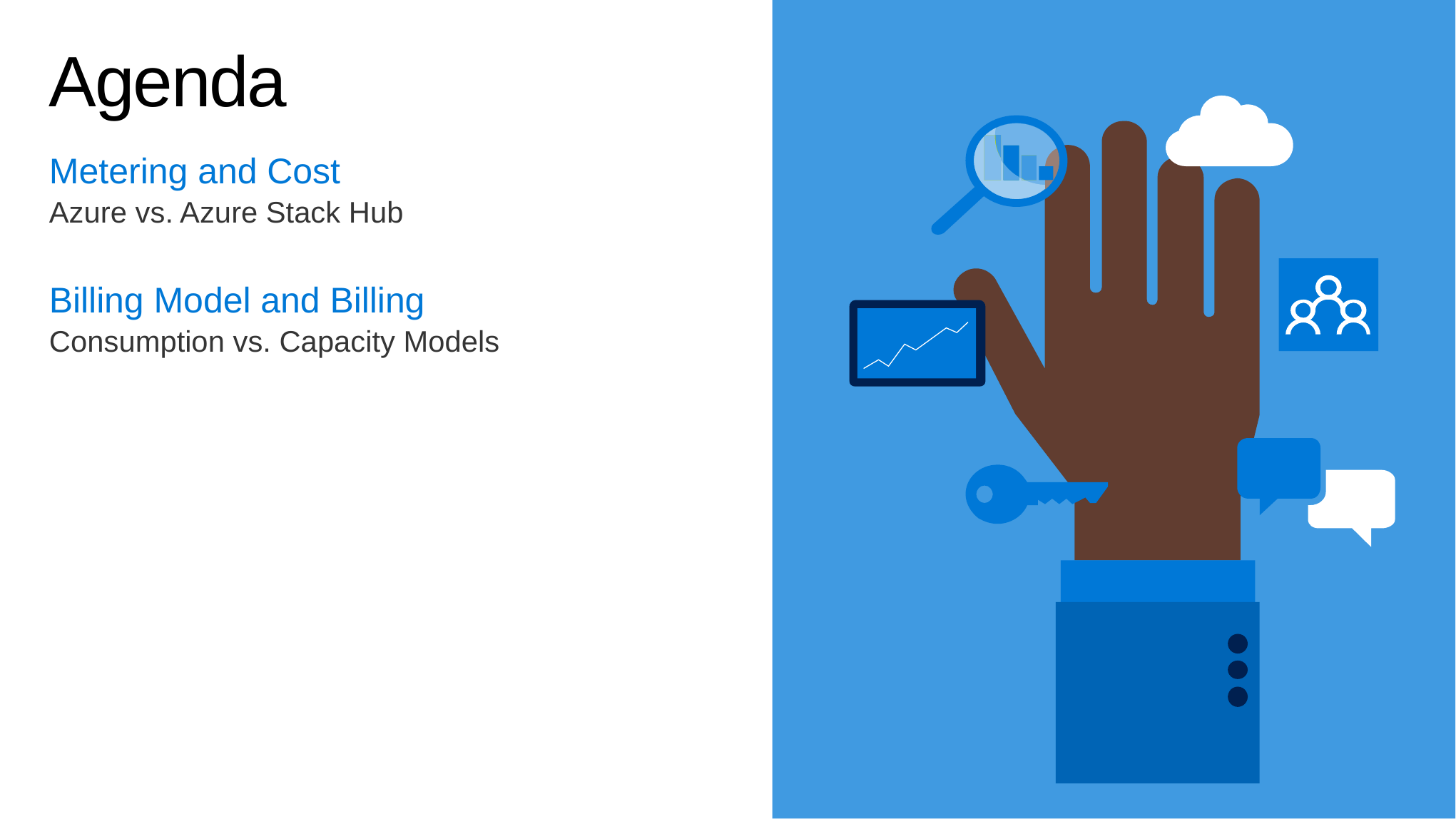

# Agenda
Metering and Cost
Azure vs. Azure Stack Hub

Billing Model and Billing
Consumption vs. Capacity Models